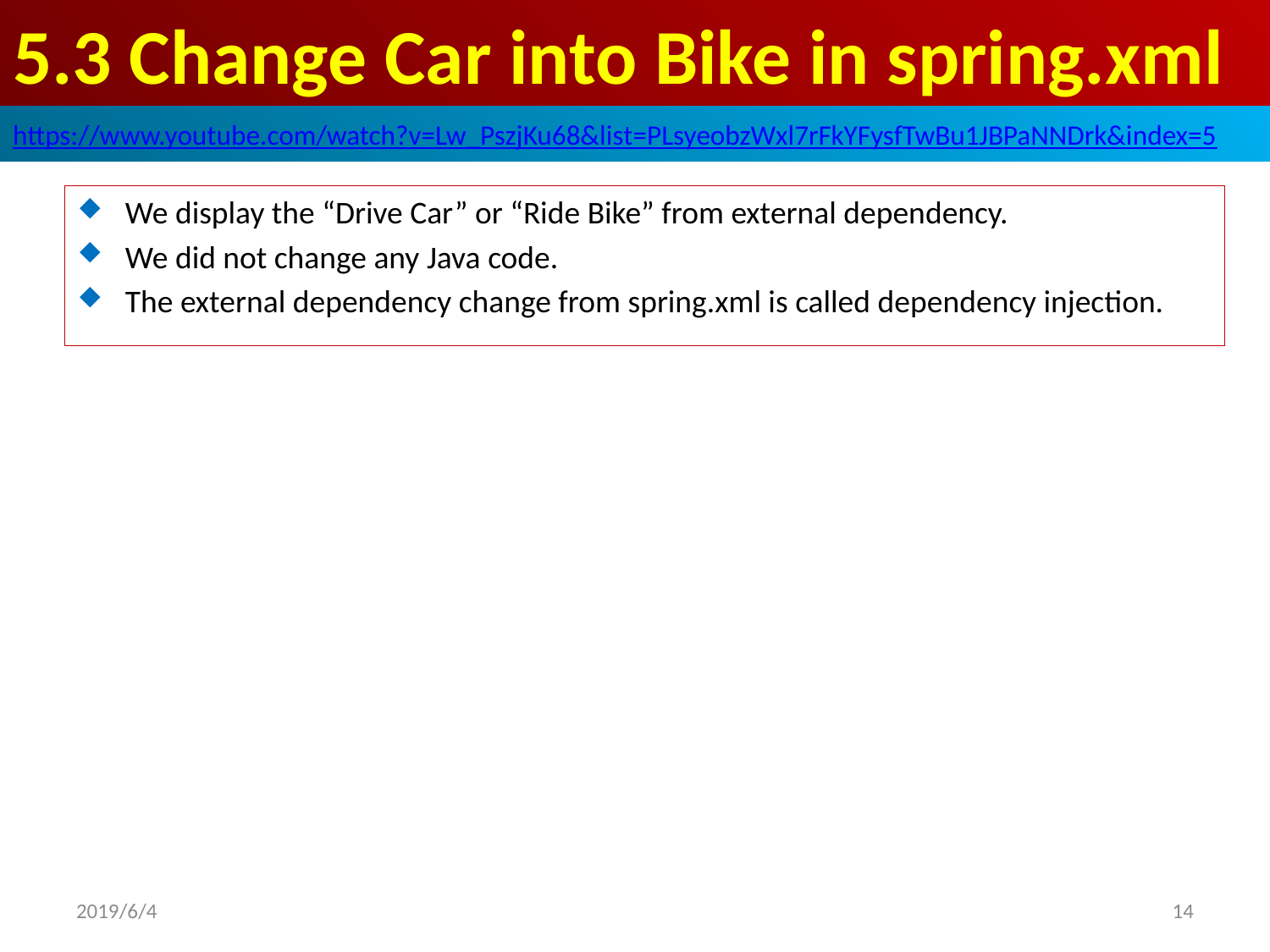

# 5.3 Change Car into Bike in spring.xml
https://www.youtube.com/watch?v=Lw_PszjKu68&list=PLsyeobzWxl7rFkYFysfTwBu1JBPaNNDrk&index=5
We display the “Drive Car” or “Ride Bike” from external dependency.
We did not change any Java code.
The external dependency change from spring.xml is called dependency injection.
2019/6/4
14